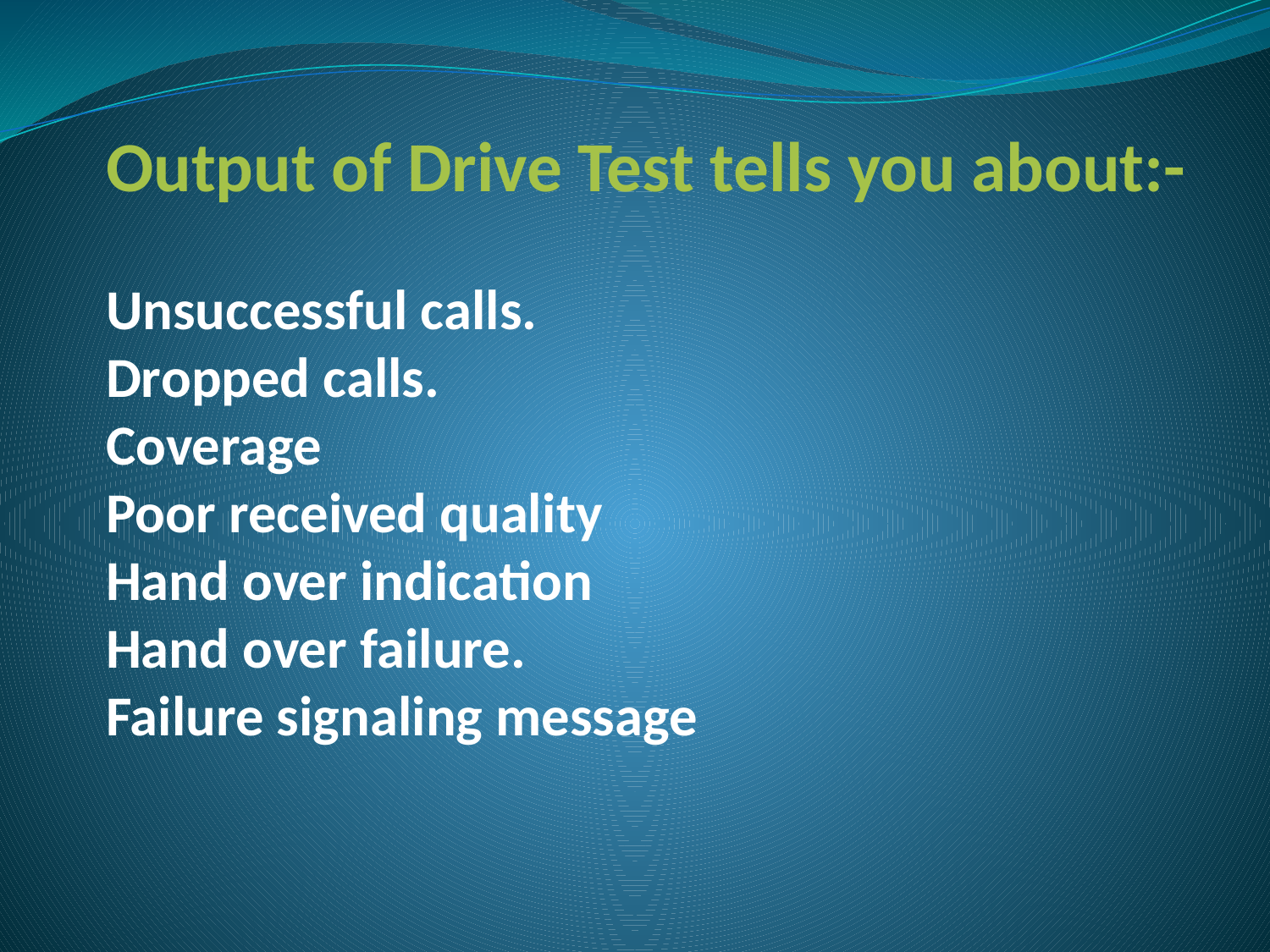

# Output of Drive Test tells you about:- Unsuccessful calls. Dropped calls. Coverage Poor received quality Hand over indication Hand over failure. Failure signaling message